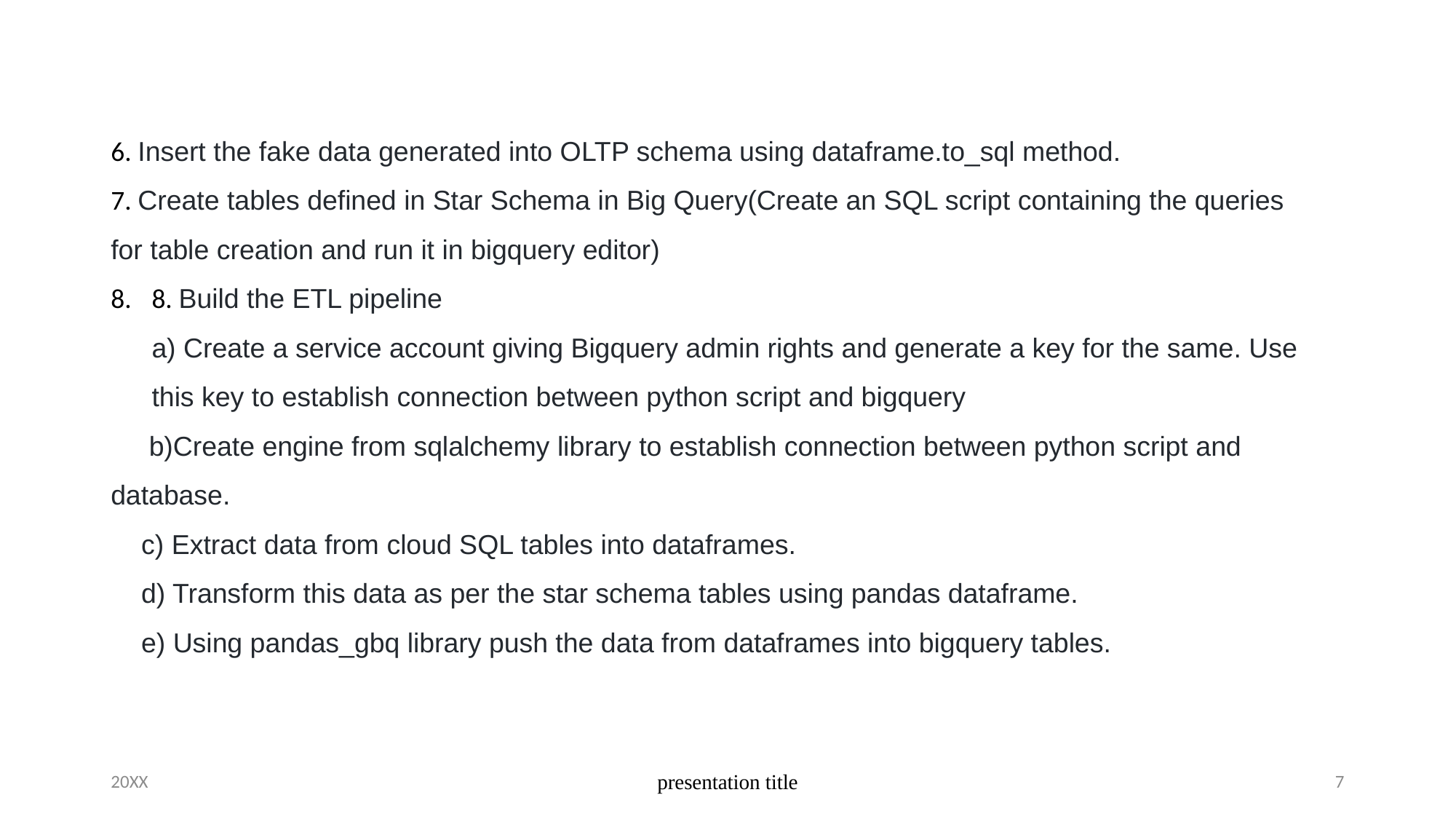

6. Insert the fake data generated into OLTP schema using dataframe.to_sql method.
7. Create tables defined in Star Schema in Big Query(Create an SQL script containing the queries for table creation and run it in bigquery editor)
8. Build the ETL pipeline
	a) Create a service account giving Bigquery admin rights and generate a key for the same. Use this key to establish connection between python script and bigquery
     b)Create engine from sqlalchemy library to establish connection between python script and database.
    c) Extract data from cloud SQL tables into dataframes.
    d) Transform this data as per the star schema tables using pandas dataframe.
    e) Using pandas_gbq library push the data from dataframes into bigquery tables.

20XX
presentation title
7